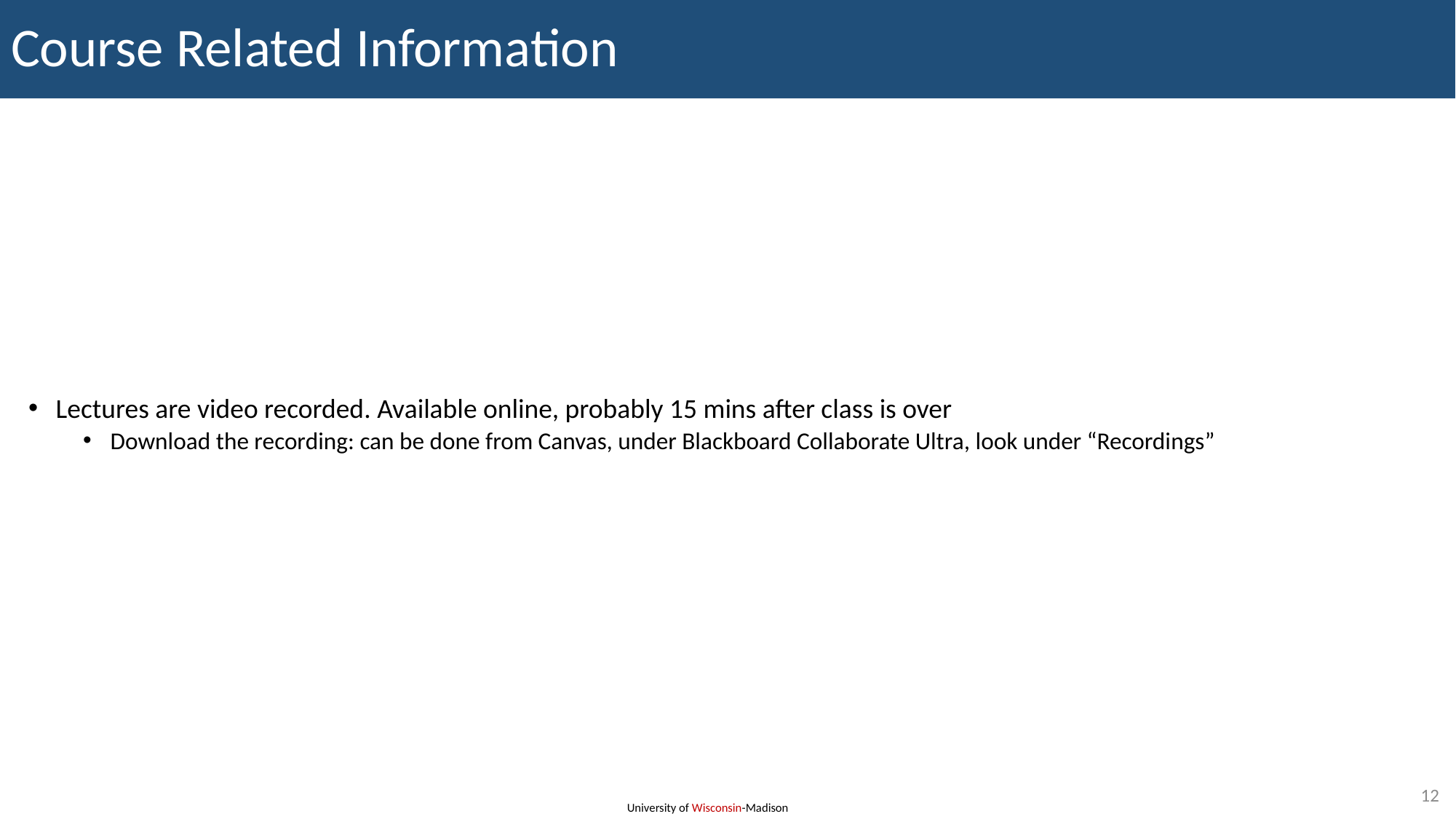

# Course Related Information

Lectures are video recorded. Available online, probably 15 mins after class is over
Download the recording: can be done from Canvas, under Blackboard Collaborate Ultra, look under “Recordings”

12